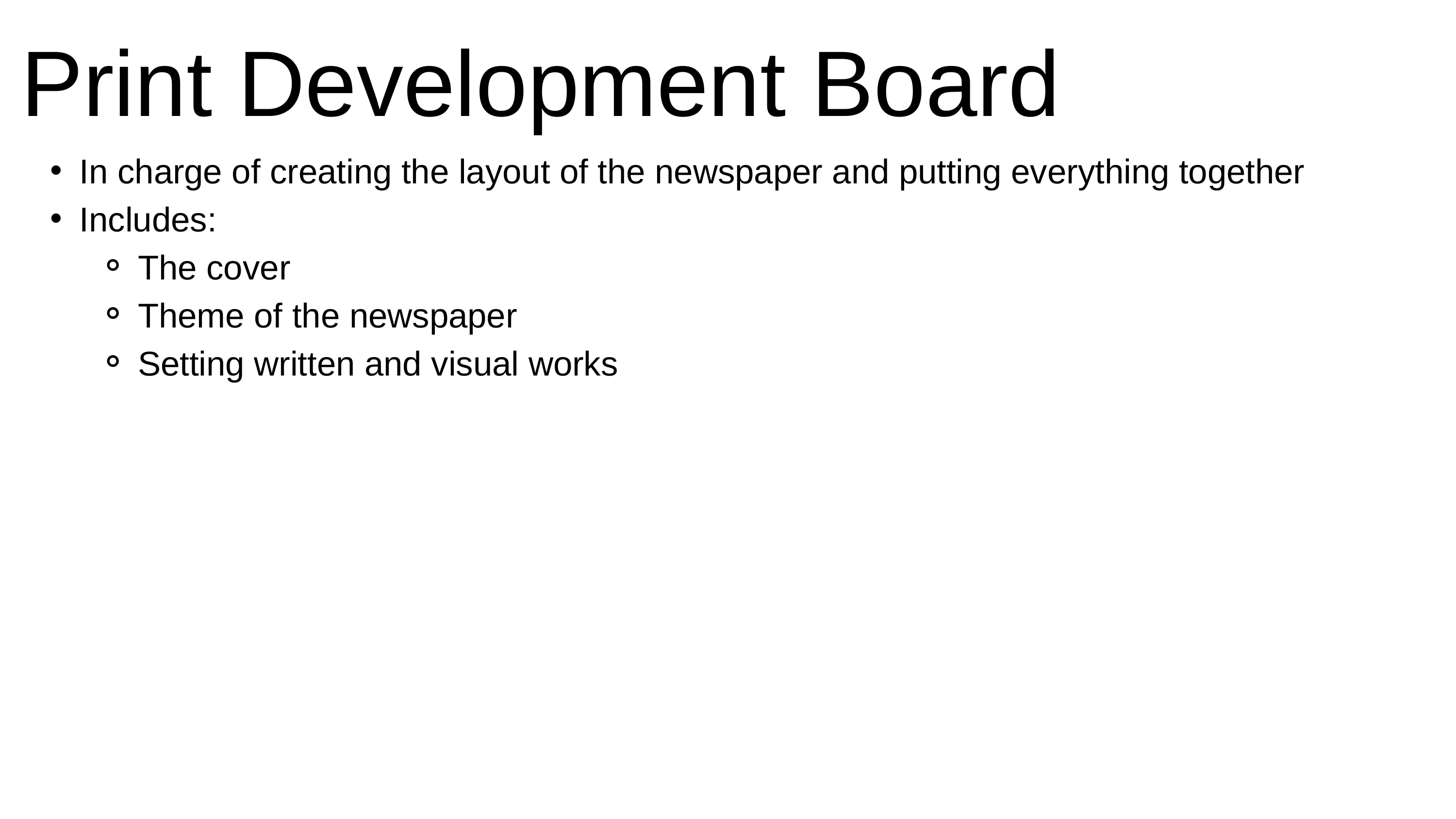

Print Development Board
In charge of creating the layout of the newspaper and putting everything together
Includes:
The cover
Theme of the newspaper
Setting written and visual works